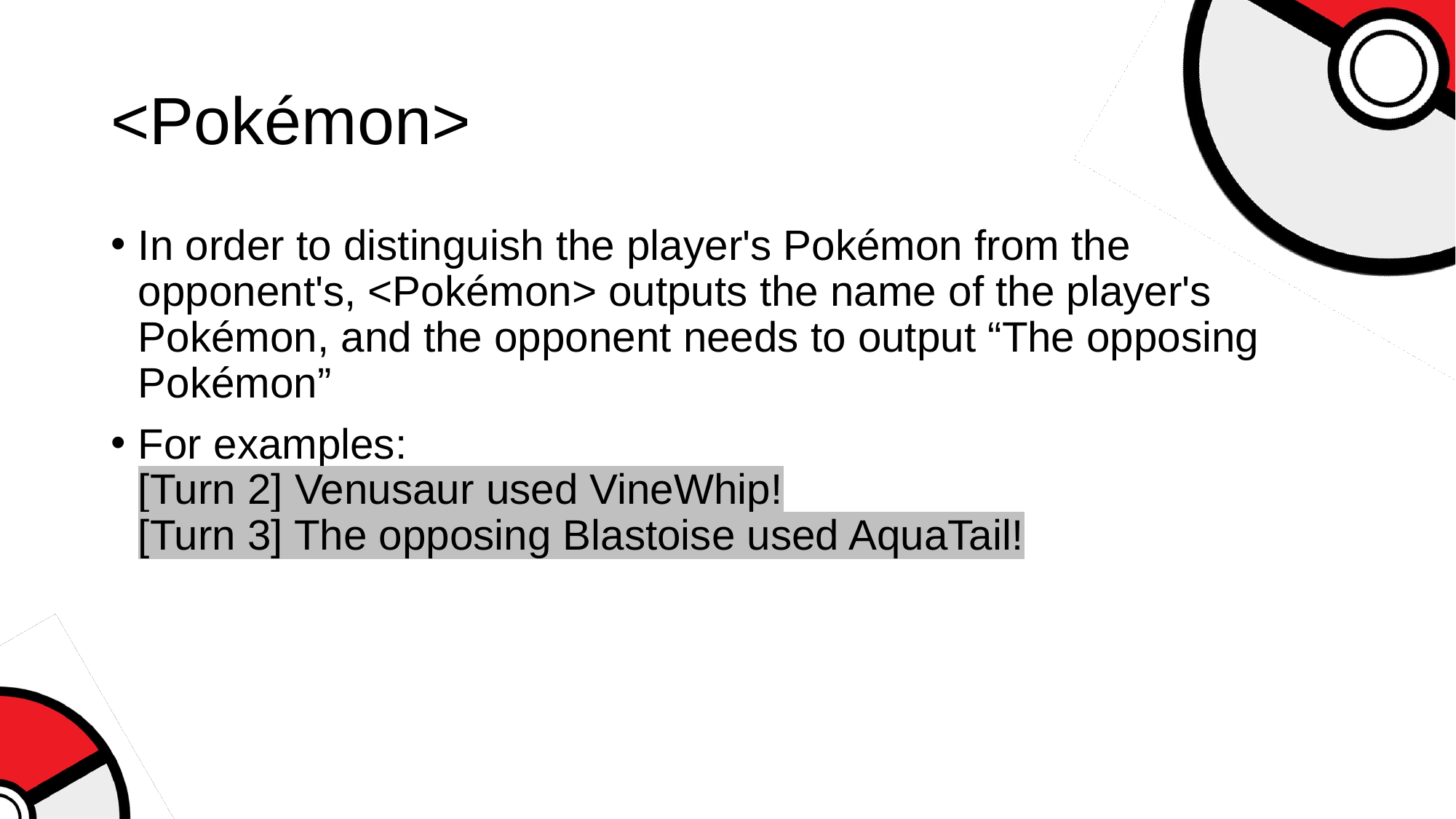

# <Pokémon>
In order to distinguish the player's Pokémon from the opponent's, <Pokémon> outputs the name of the player's Pokémon, and the opponent needs to output “The opposing Pokémon”
For examples:
[Turn 2] Venusaur used VineWhip!
[Turn 3] The opposing Blastoise used AquaTail!